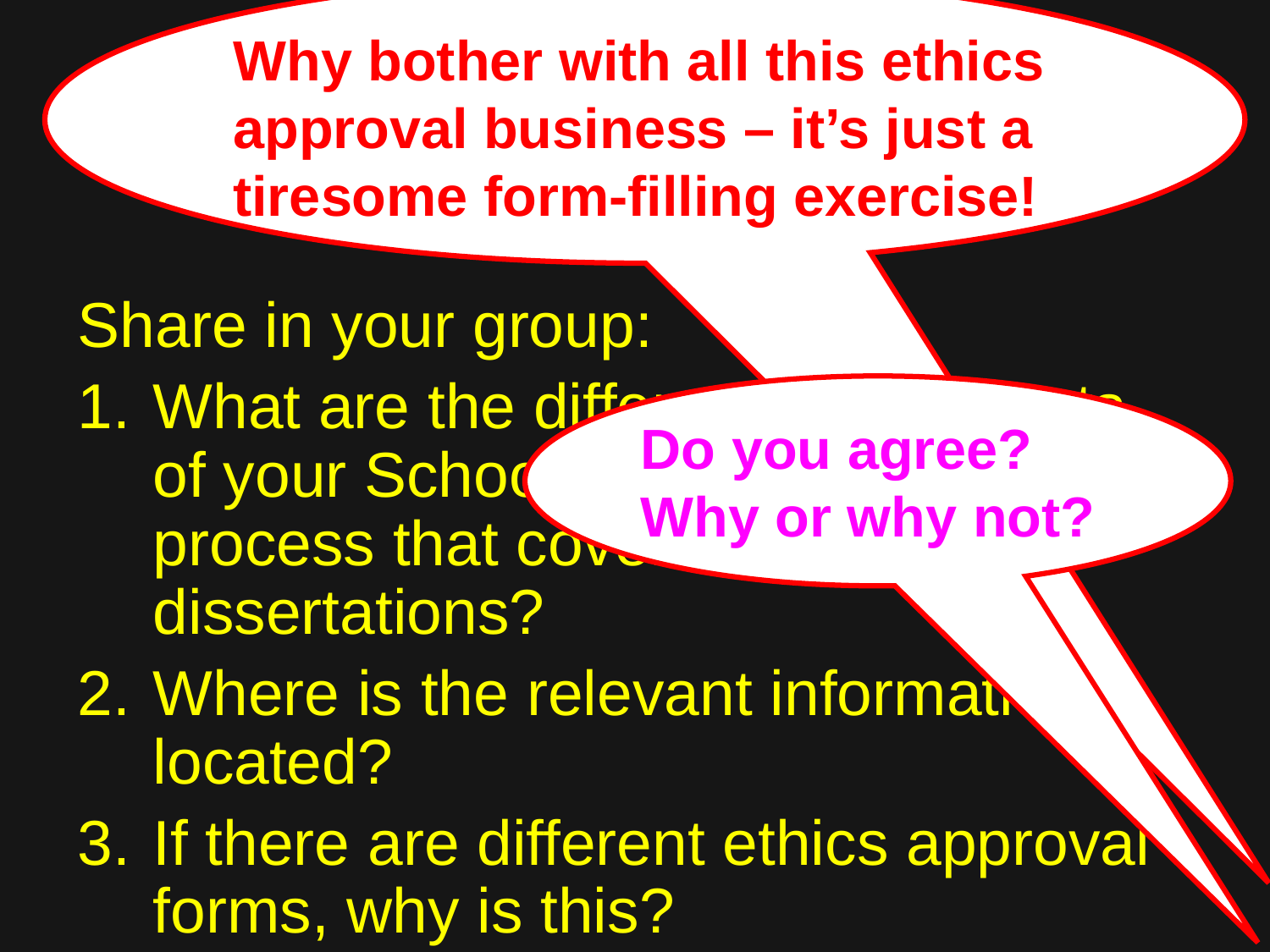

Why bother with all this ethics approval business – it’s just a tiresome form-filling exercise!
# School ethics approval processes and forms

Share in your group:
What are the different components of your School’s ethics approval process that covers masters dissertations?
Where is the relevant information located?
If there are different ethics approval forms, why is this?

Do you agree? Why or why not?